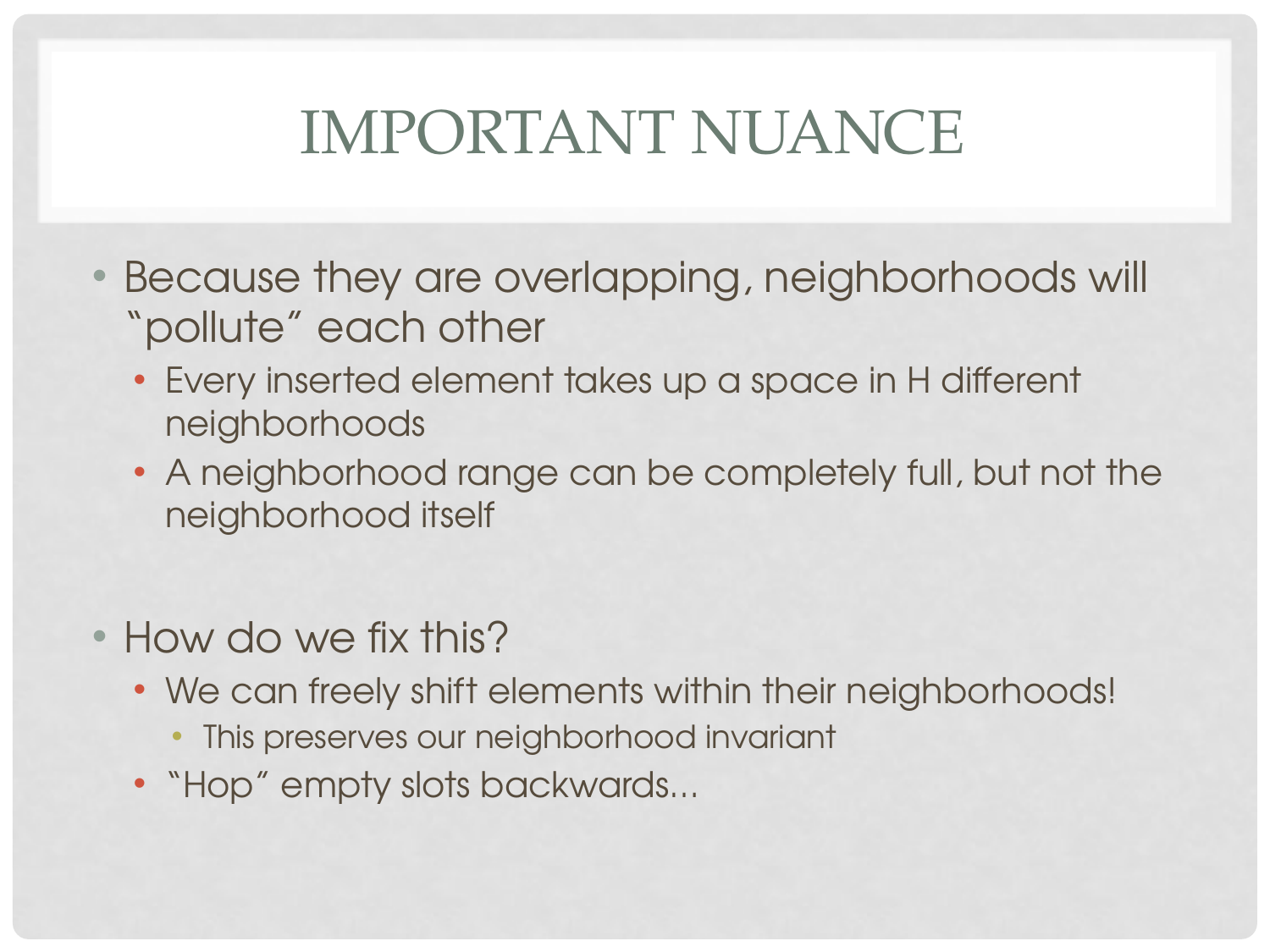

# Important Nuance
Because they are overlapping, neighborhoods will “pollute” each other
Every inserted element takes up a space in H different neighborhoods
A neighborhood range can be completely full, but not the neighborhood itself

How do we fix this?
We can freely shift elements within their neighborhoods!
This preserves our neighborhood invariant
“Hop” empty slots backwards…